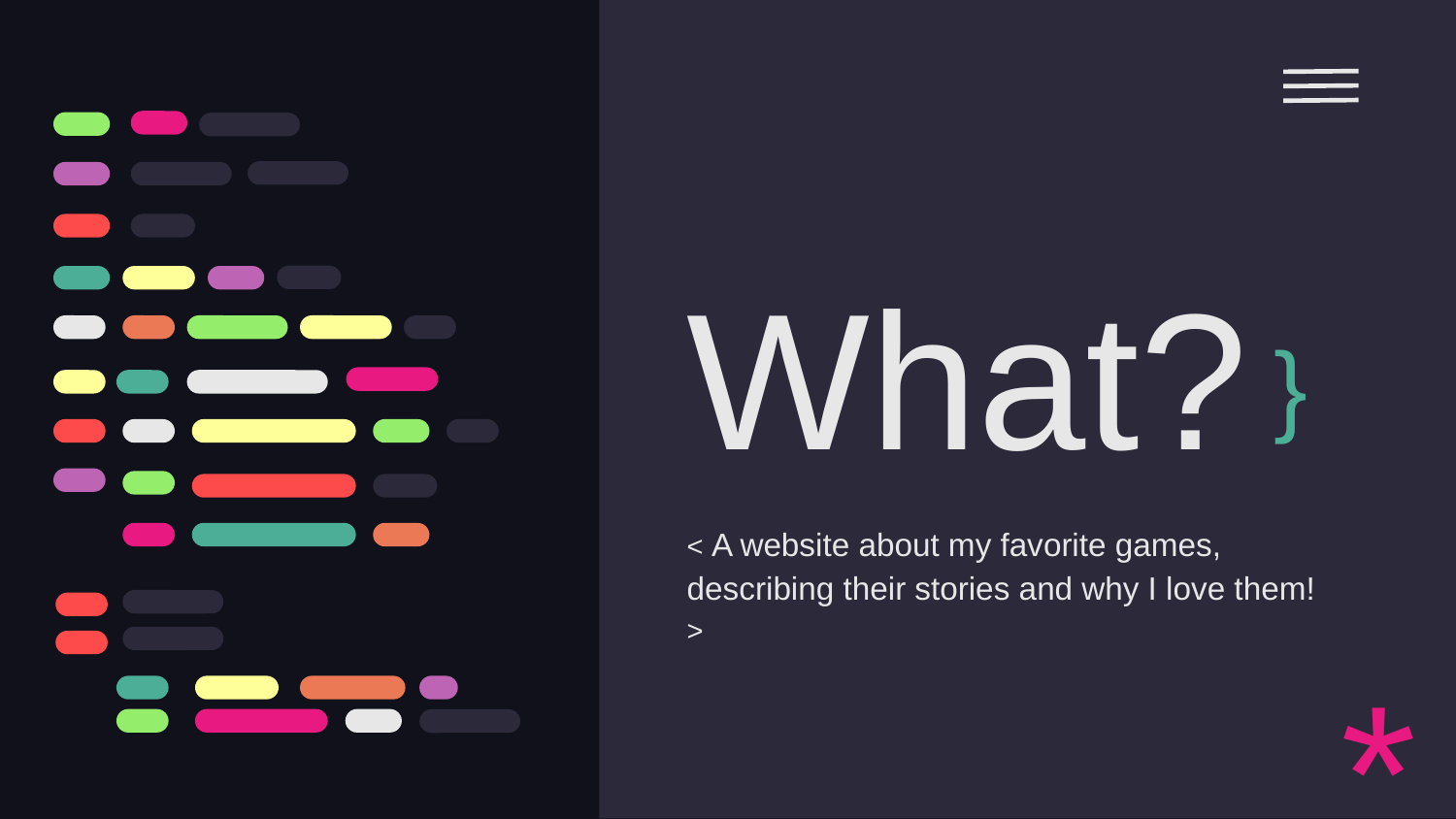

# What?
}
< A website about my favorite games, describing their stories and why I love them!>
*